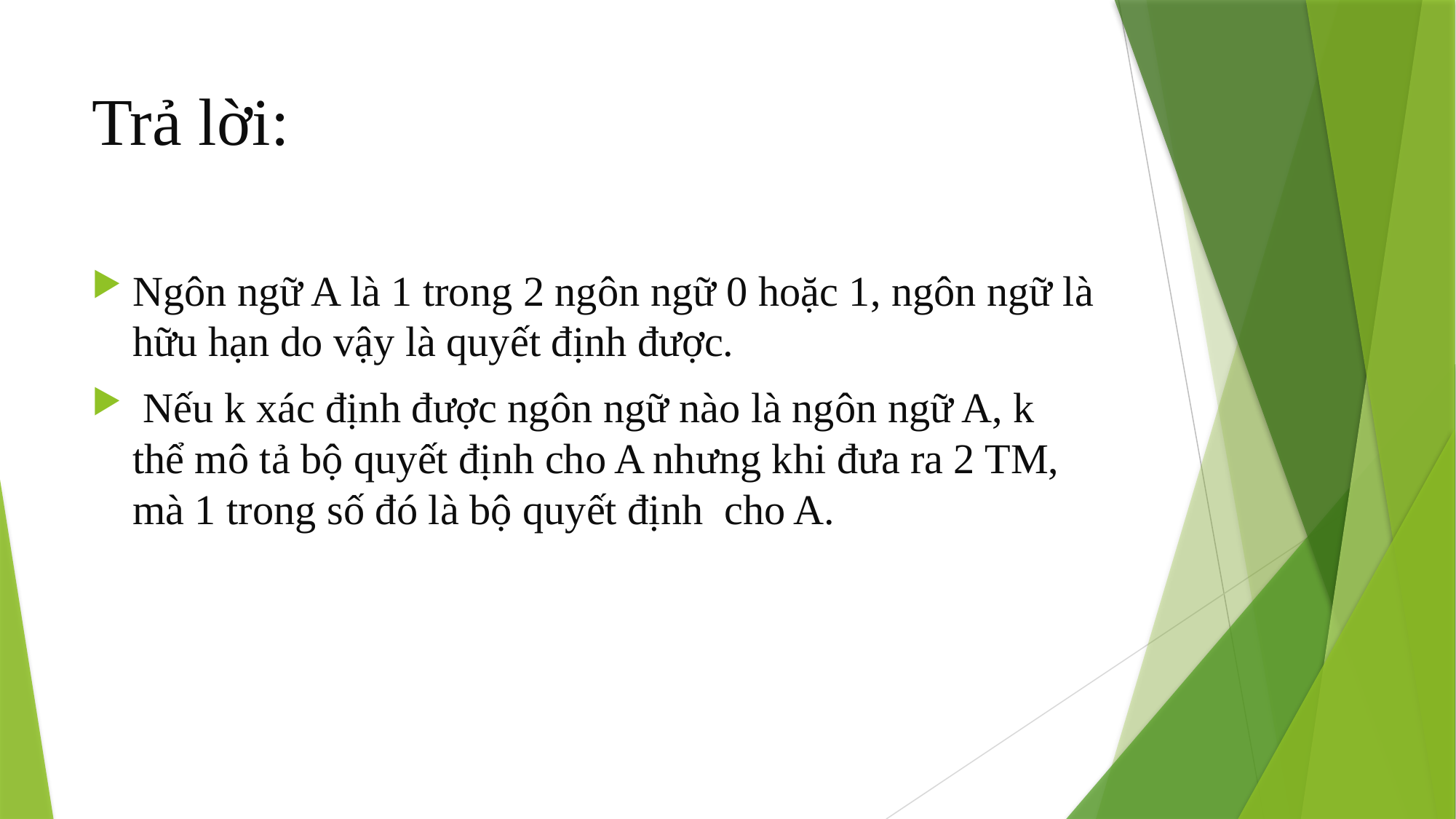

# Trả lời:
Ngôn ngữ A là 1 trong 2 ngôn ngữ 0 hoặc 1, ngôn ngữ là hữu hạn do vậy là quyết định được.
 Nếu k xác định được ngôn ngữ nào là ngôn ngữ A, k thể mô tả bộ quyết định cho A nhưng khi đưa ra 2 TM, mà 1 trong số đó là bộ quyết định  cho A.